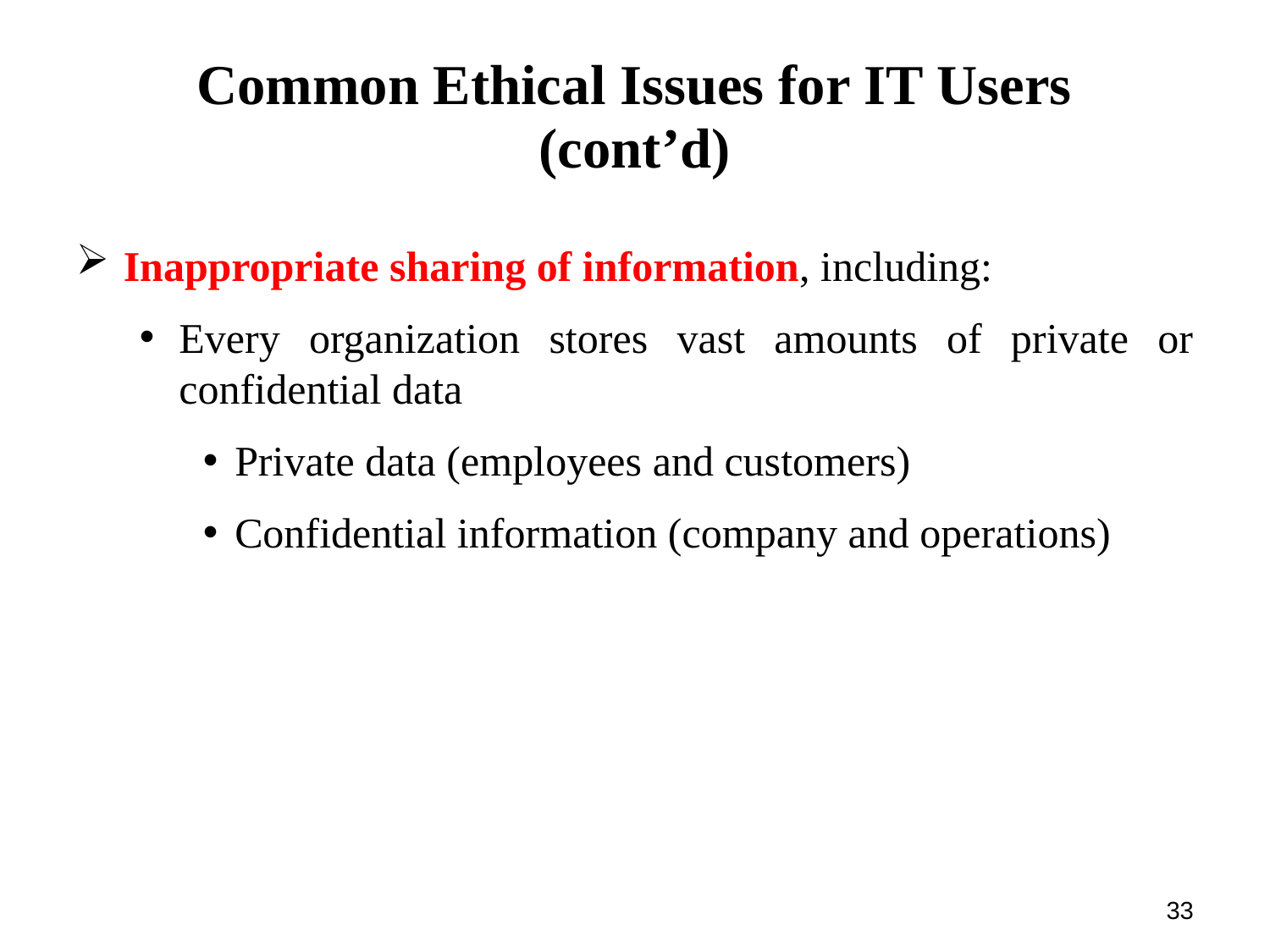

# Common Ethical Issues for IT Users (cont’d)
Inappropriate sharing of information, including:
Every organization stores vast amounts of private or confidential data
Private data (employees and customers)
Confidential information (company and operations)

33